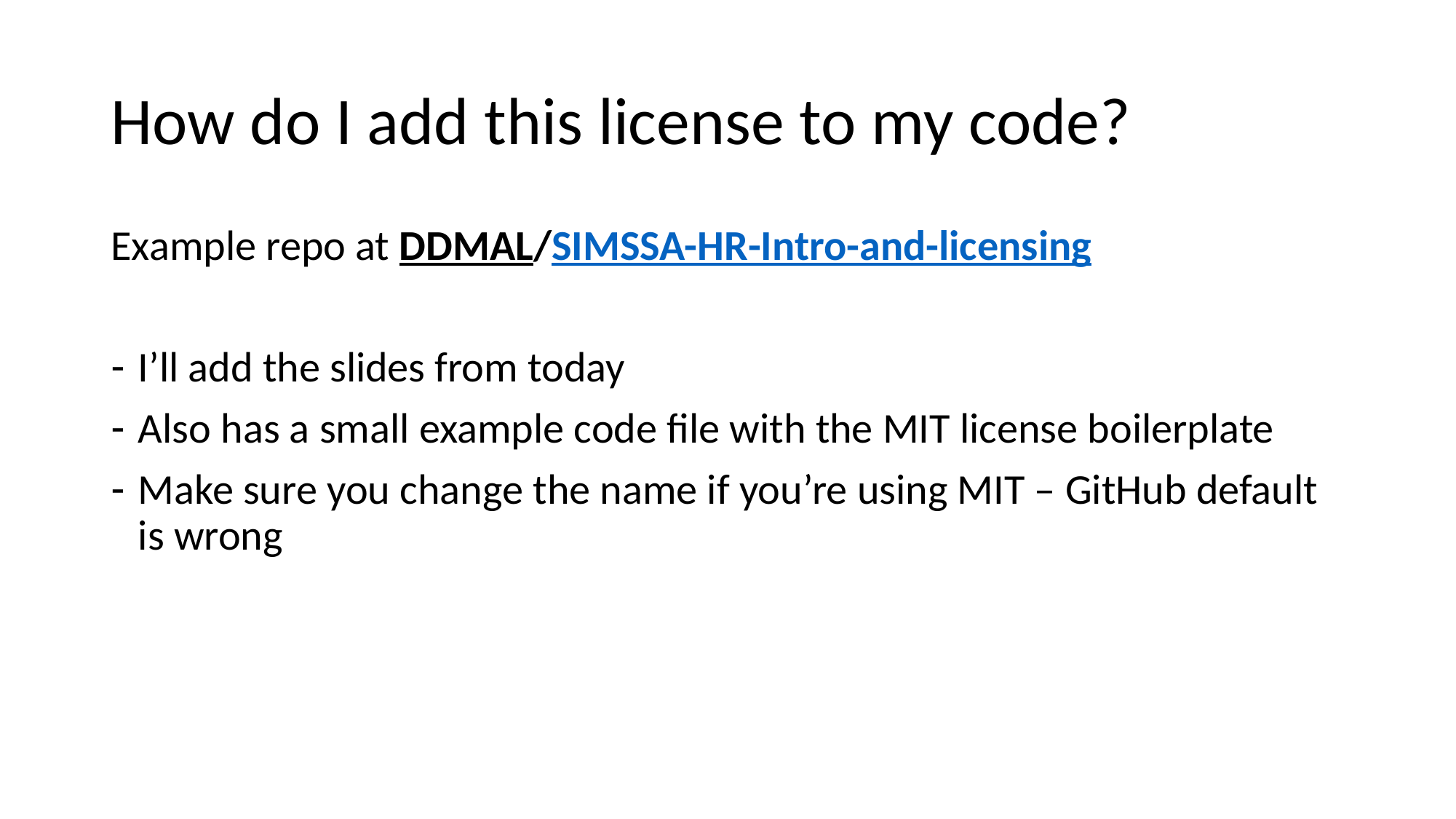

# How do I add this license to my code?
Example repo at DDMAL/SIMSSA-HR-Intro-and-licensing

I’ll add the slides from today
Also has a small example code file with the MIT license boilerplate
Make sure you change the name if you’re using MIT – GitHub default is wrong